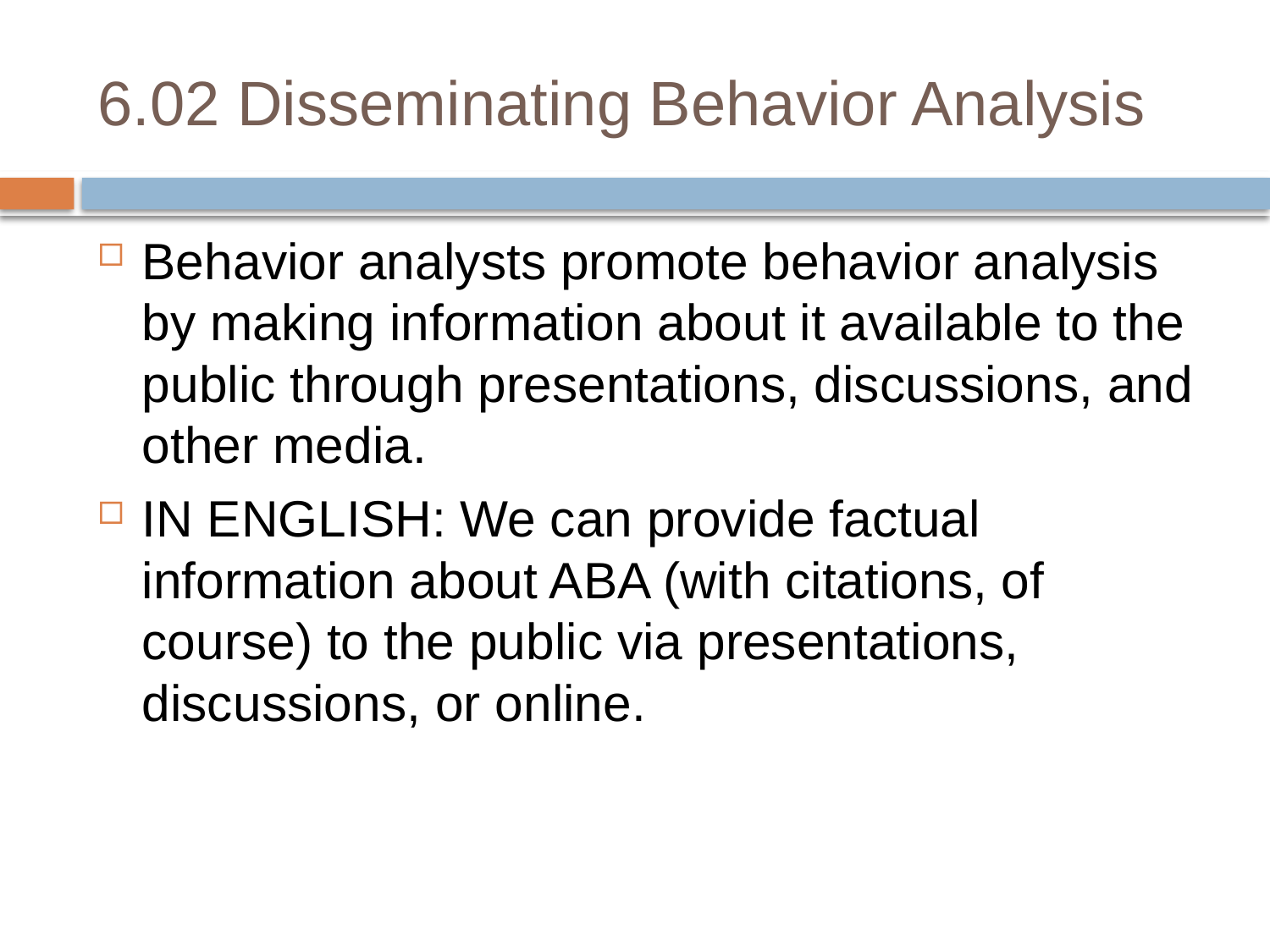

# 6.02 Disseminating Behavior Analysis
Behavior analysts promote behavior analysis by making information about it available to the public through presentations, discussions, and other media.
IN ENGLISH: We can provide factual information about ABA (with citations, of course) to the public via presentations, discussions, or online.